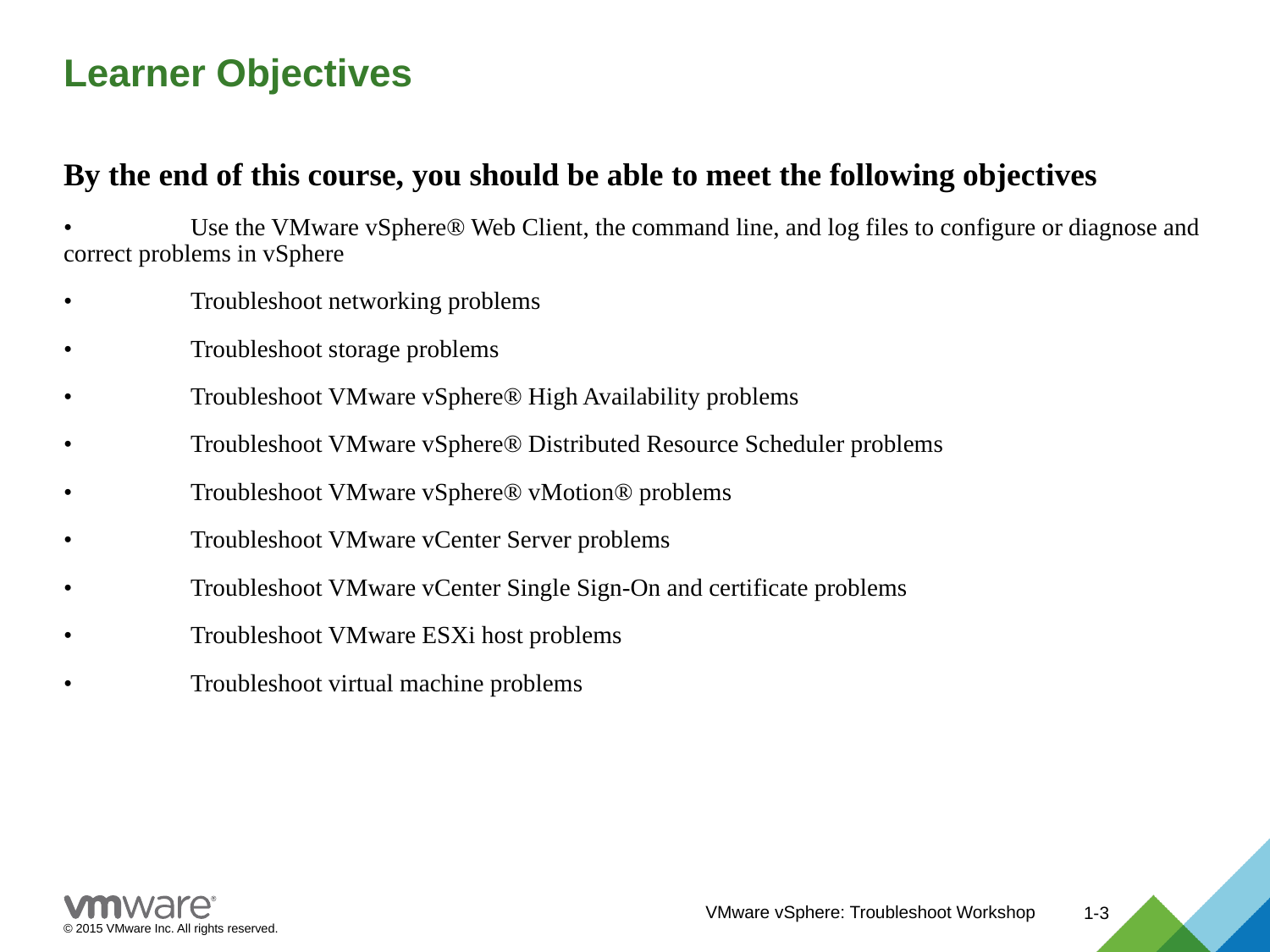

# Learner Objectives
By the end of this course, you should be able to meet the following objectives
•	Use the VMware vSphere® Web Client, the command line, and log files to configure or diagnose and correct problems in vSphere
•	Troubleshoot networking problems
•	Troubleshoot storage problems
•	Troubleshoot VMware vSphere® High Availability problems
•	Troubleshoot VMware vSphere® Distributed Resource Scheduler problems
•	Troubleshoot VMware vSphere® vMotion® problems
•	Troubleshoot VMware vCenter Server problems
•	Troubleshoot VMware vCenter Single Sign-On and certificate problems
•	Troubleshoot VMware ESXi host problems
•	Troubleshoot virtual machine problems